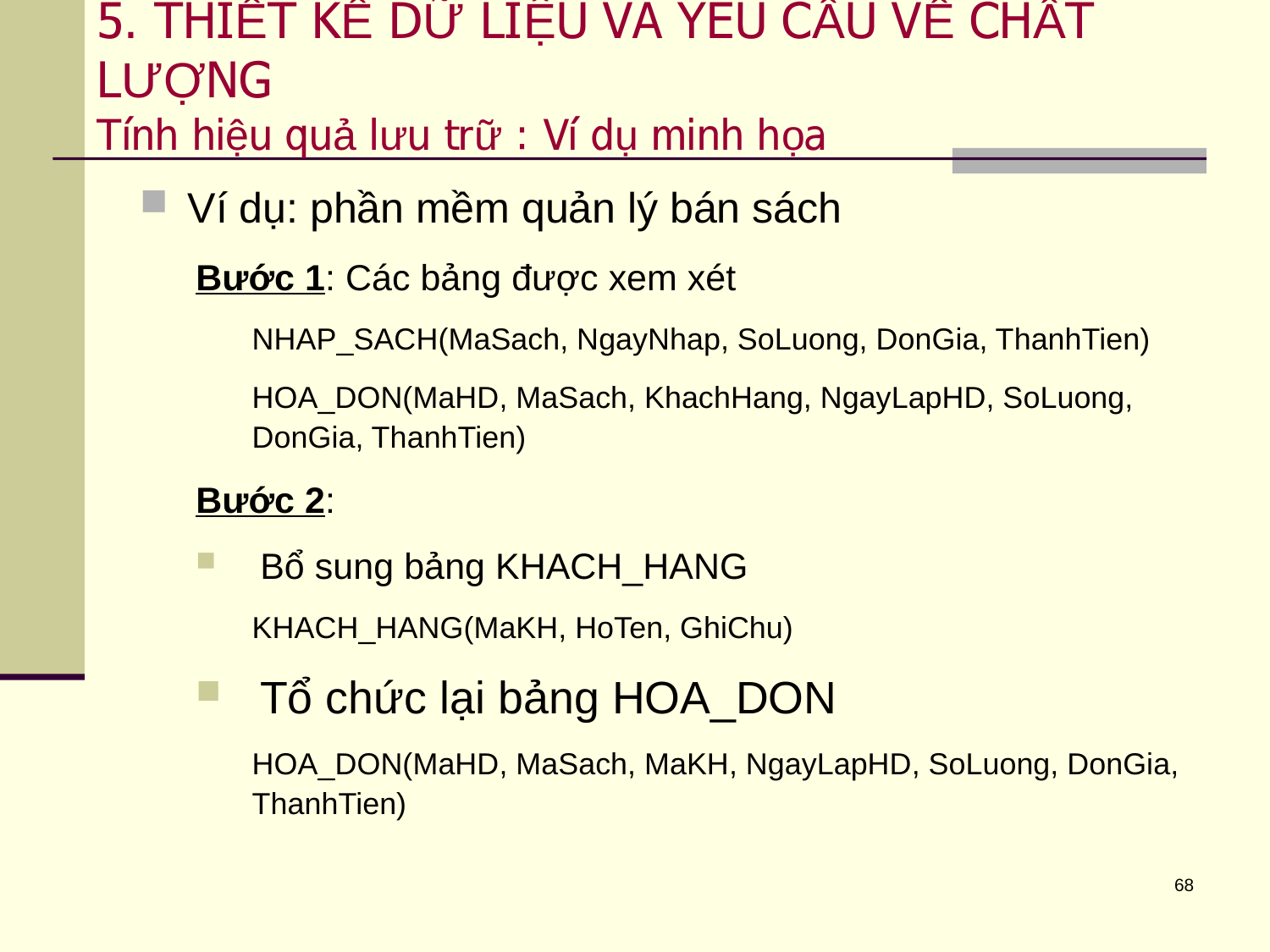

# 5. THIẾT KẾ DỮ LIỆU VÀ YÊU CẦU VỀ CHẤT LƯỢNG Tính hiệu quả lưu trữ : Ví dụ minh họa
Ví dụ: phần mềm quản lý bán sách
Bước 1: Các bảng được xem xét
NHAP_SACH(MaSach, NgayNhap, SoLuong, DonGia, ThanhTien)
HOA_DON(MaHD, MaSach, KhachHang, NgayLapHD, SoLuong, DonGia, ThanhTien)
Bước 2:
Bổ sung bảng KHACH_HANG
KHACH_HANG(MaKH, HoTen, GhiChu)
Tổ chức lại bảng HOA_DON
HOA_DON(MaHD, MaSach, MaKH, NgayLapHD, SoLuong, DonGia, ThanhTien)
68